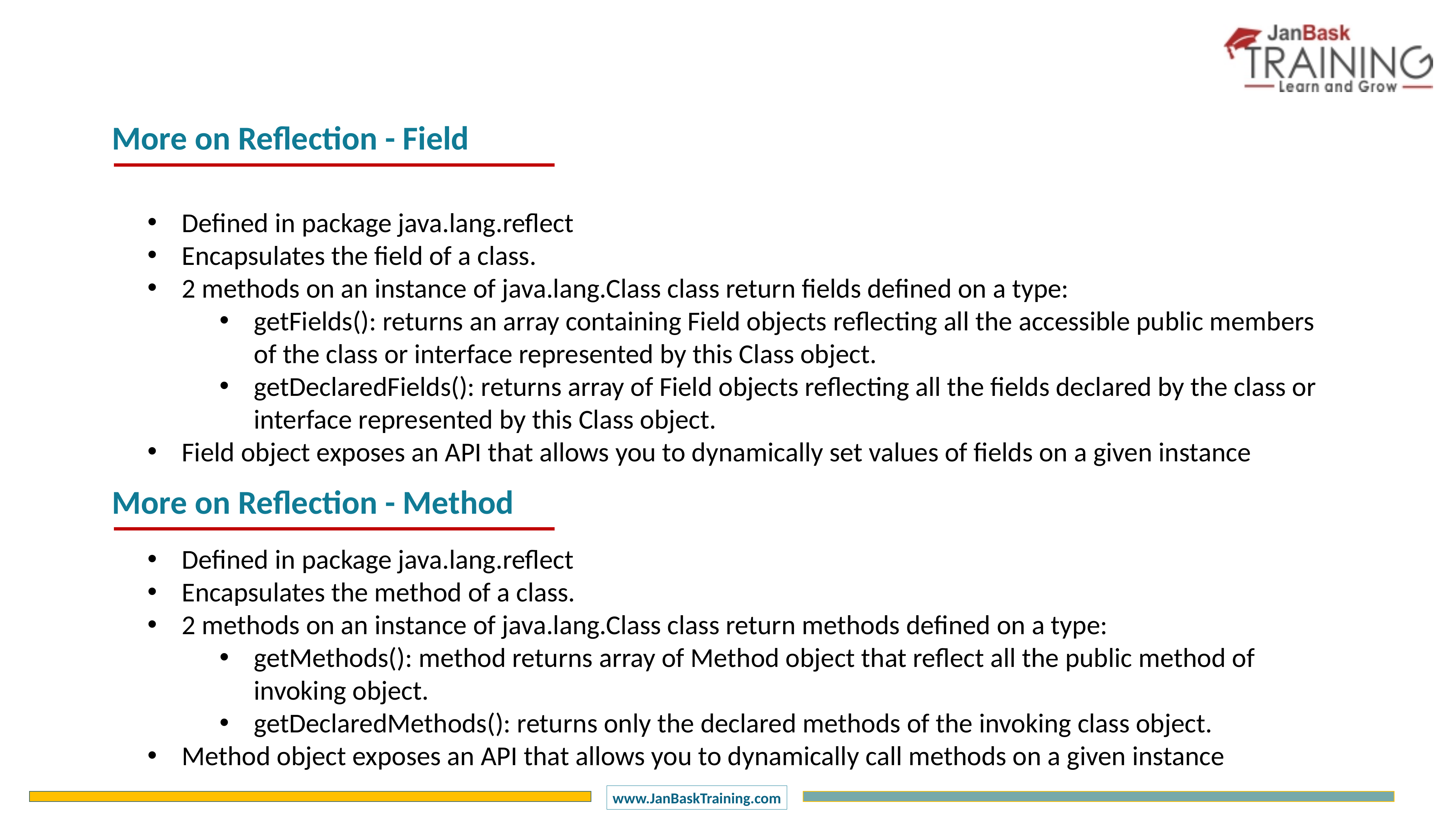

More on Reflection - Field

Defined in package java.lang.reflect
Encapsulates the field of a class.
2 methods on an instance of java.lang.Class class return fields defined on a type:
getFields(): returns an array containing Field objects reflecting all the accessible public members of the class or interface represented by this Class object.
getDeclaredFields(): returns array of Field objects reflecting all the fields declared by the class or interface represented by this Class object.
Field object exposes an API that allows you to dynamically set values of fields on a given instance
More on Reflection - Method

Defined in package java.lang.reflect
Encapsulates the method of a class.
2 methods on an instance of java.lang.Class class return methods defined on a type:
getMethods(): method returns array of Method object that reflect all the public method of invoking object.
getDeclaredMethods(): returns only the declared methods of the invoking class object.
Method object exposes an API that allows you to dynamically call methods on a given instance